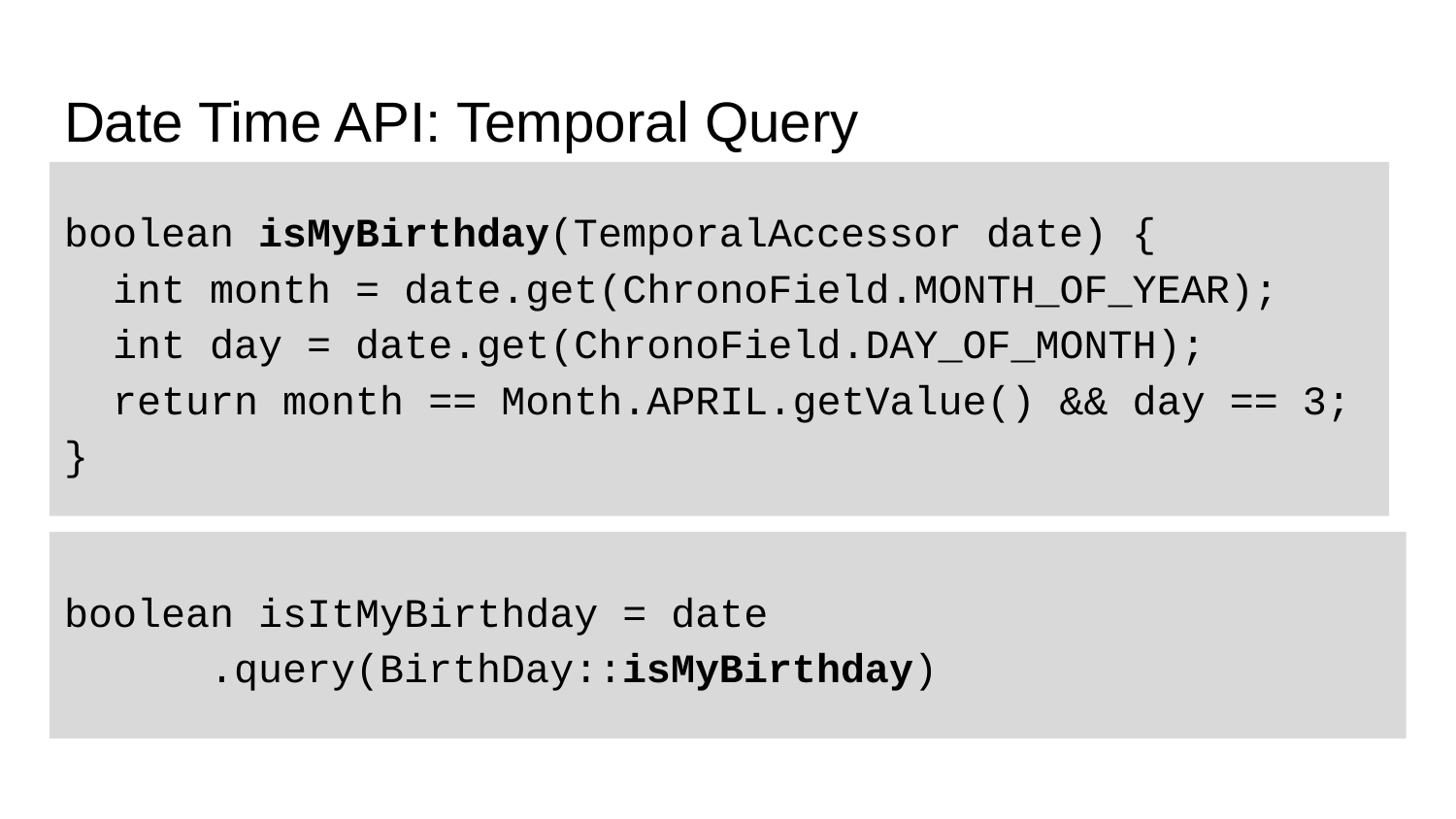

# Date Time API: Temporal Query
boolean isMyBirthday(TemporalAccessor date) {
  int month = date.get(ChronoField.MONTH_OF_YEAR);
  int day = date.get(ChronoField.DAY_OF_MONTH);
  return month == Month.APRIL.getValue() && day == 3;
}
boolean isItMyBirthday = date
	.query(BirthDay::isMyBirthday)